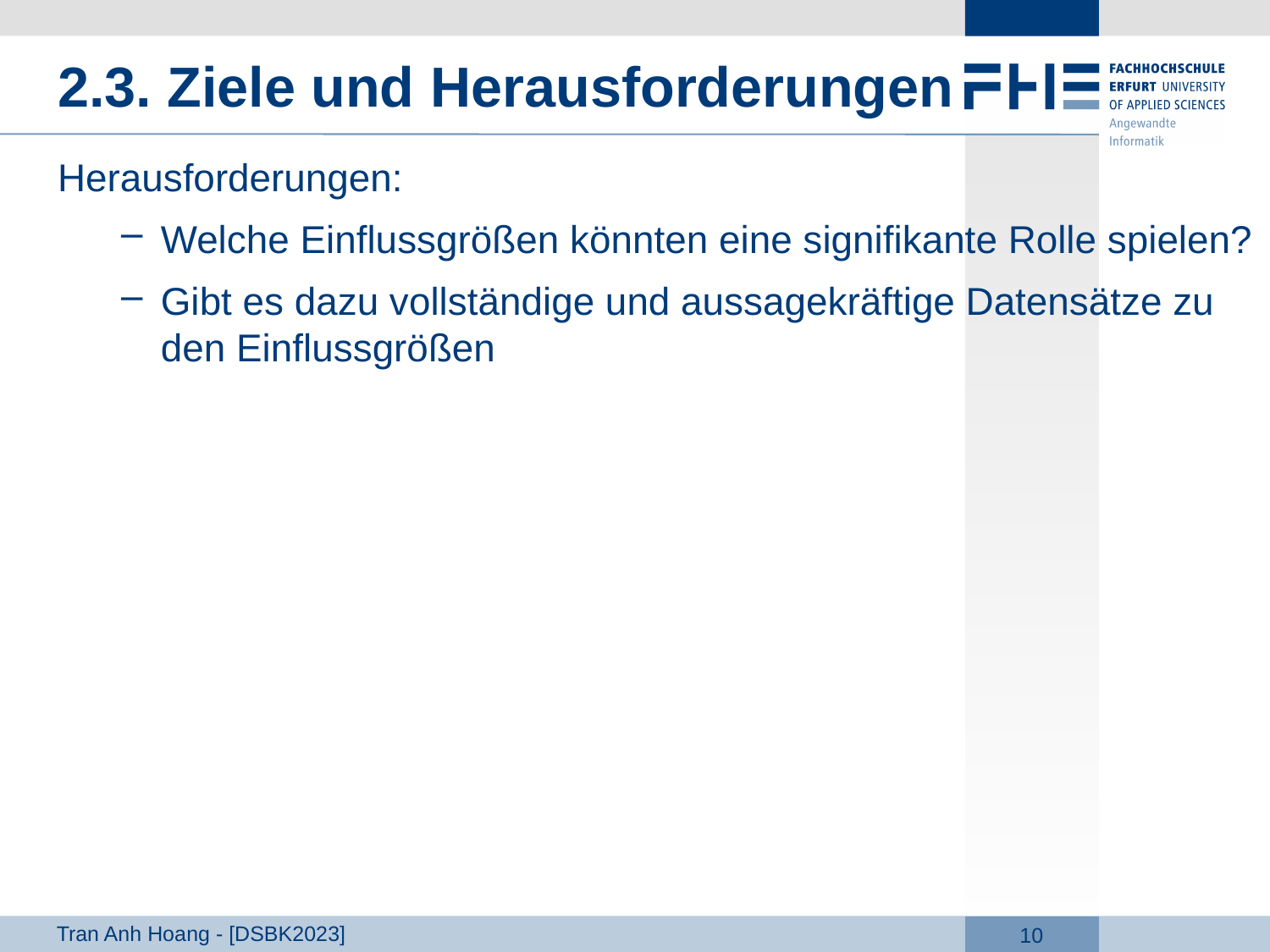

# 2.3. Ziele und Herausforderungen
Herausforderungen:
Welche Einflussgrößen könnten eine signifikante Rolle spielen?
Gibt es dazu vollständige und aussagekräftige Datensätze zu den Einflussgrößen